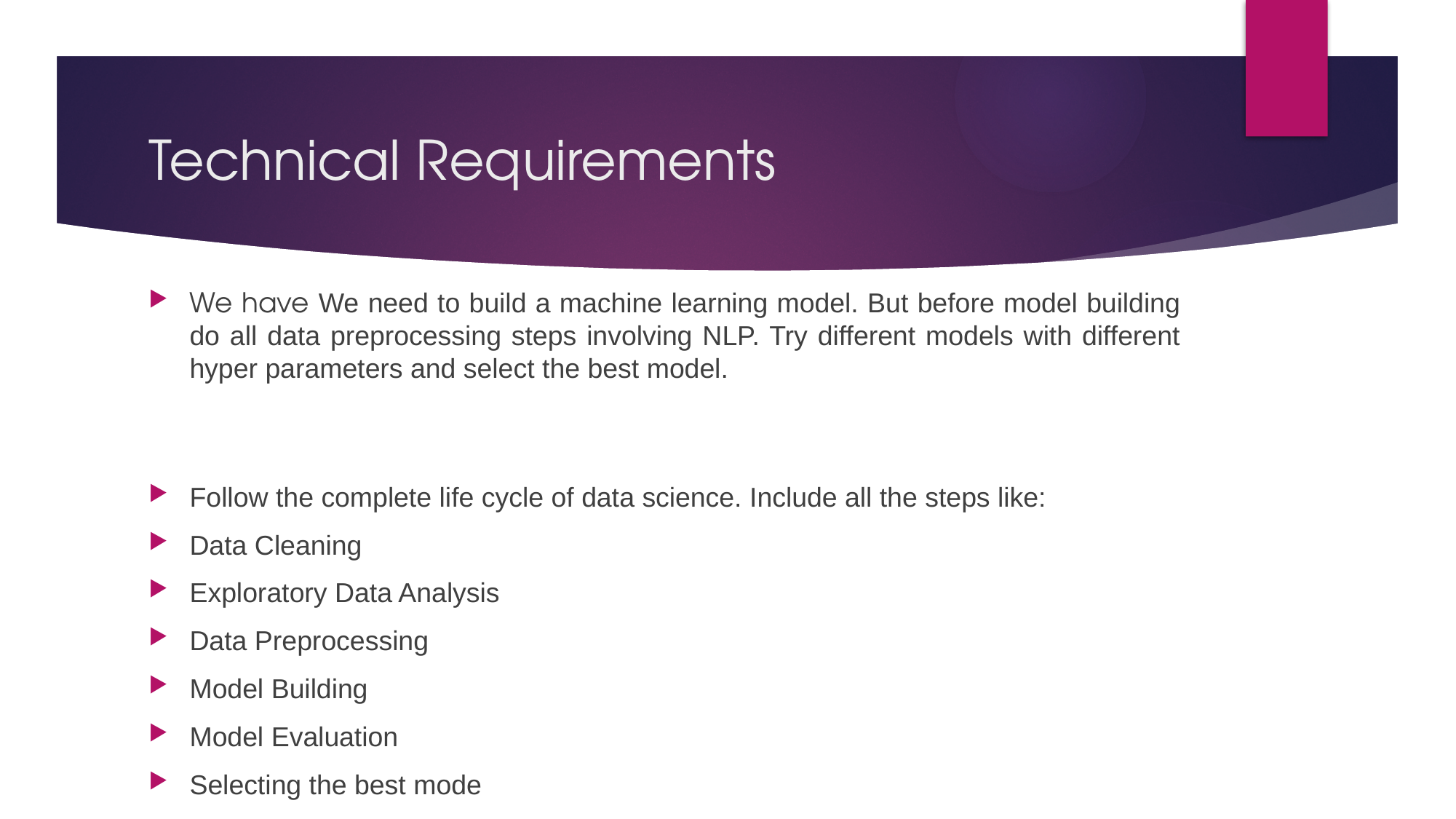

# Technical Requirements
We have We need to build a machine learning model. But before model building do all data preprocessing steps involving NLP. Try different models with different hyper parameters and select the best model.

Follow the complete life cycle of data science. Include all the steps like:
Data Cleaning
Exploratory Data Analysis
Data Preprocessing
Model Building
Model Evaluation
Selecting the best mode